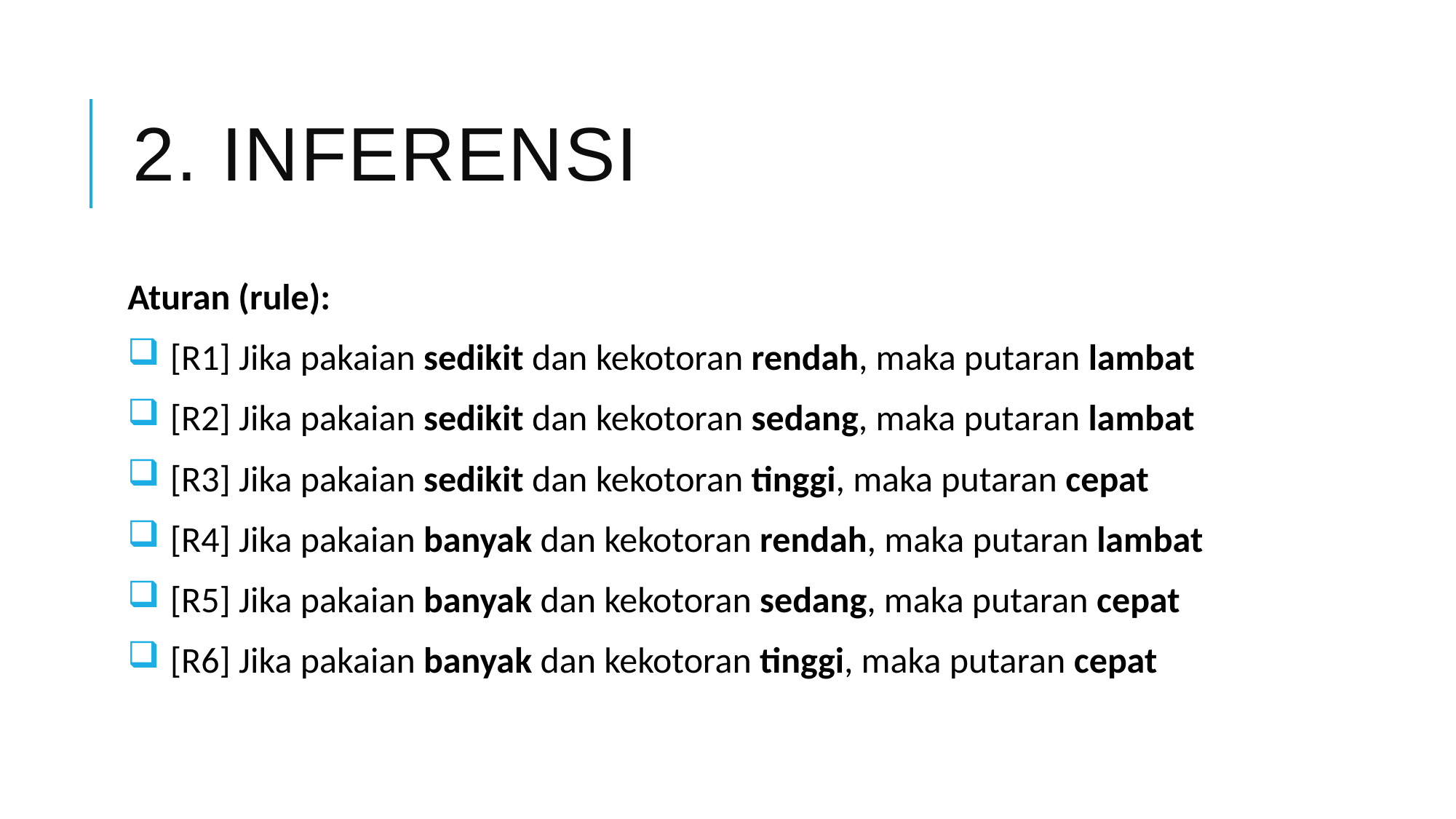

# 2. INFERENSI
Aturan (rule):
[R1] Jika pakaian sedikit dan kekotoran rendah, maka putaran lambat
[R2] Jika pakaian sedikit dan kekotoran sedang, maka putaran lambat
[R3] Jika pakaian sedikit dan kekotoran tinggi, maka putaran cepat
[R4] Jika pakaian banyak dan kekotoran rendah, maka putaran lambat
[R5] Jika pakaian banyak dan kekotoran sedang, maka putaran cepat
[R6] Jika pakaian banyak dan kekotoran tinggi, maka putaran cepat